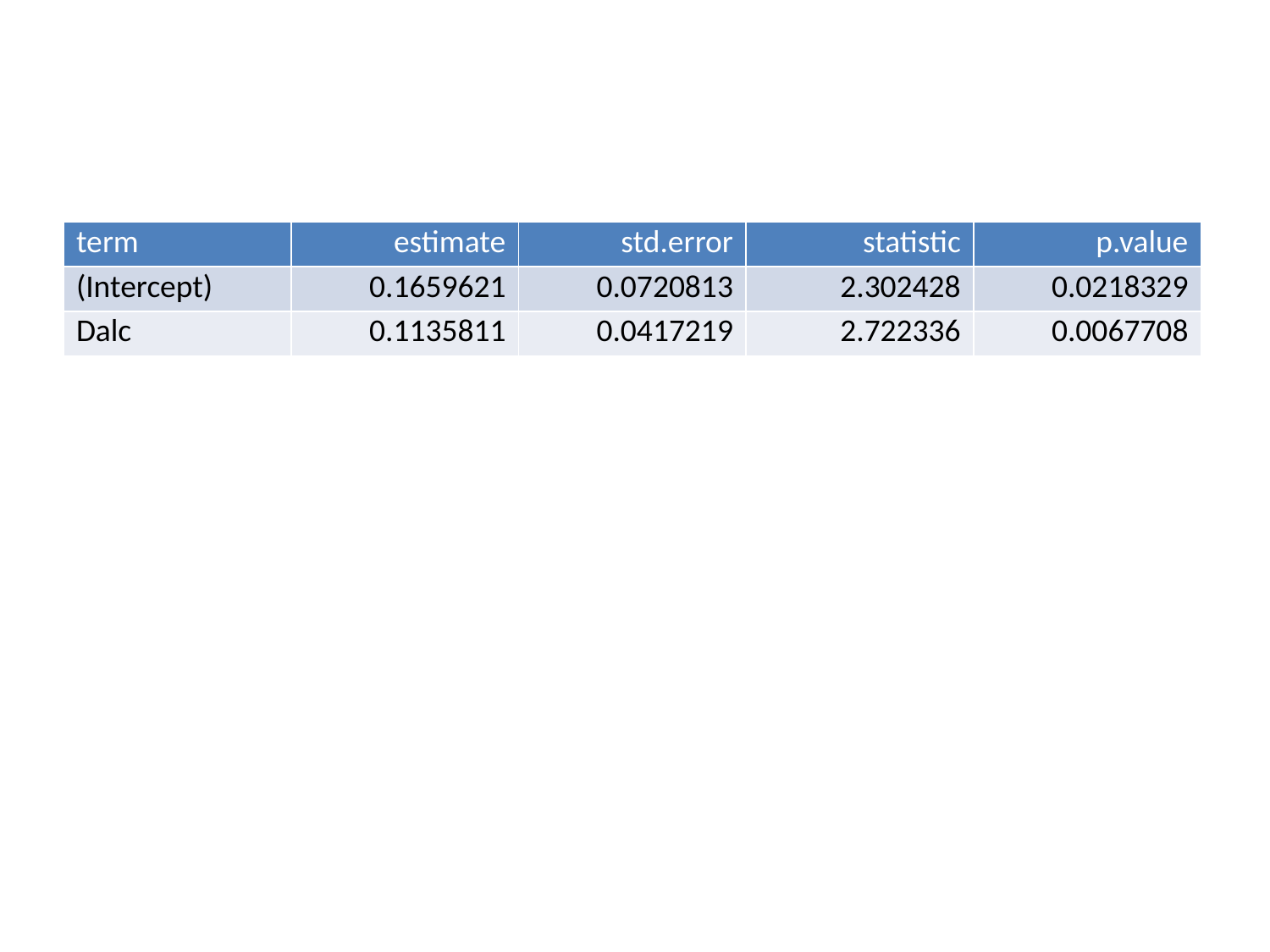

| term | estimate | std.error | statistic | p.value |
| --- | --- | --- | --- | --- |
| (Intercept) | 0.1659621 | 0.0720813 | 2.302428 | 0.0218329 |
| Dalc | 0.1135811 | 0.0417219 | 2.722336 | 0.0067708 |